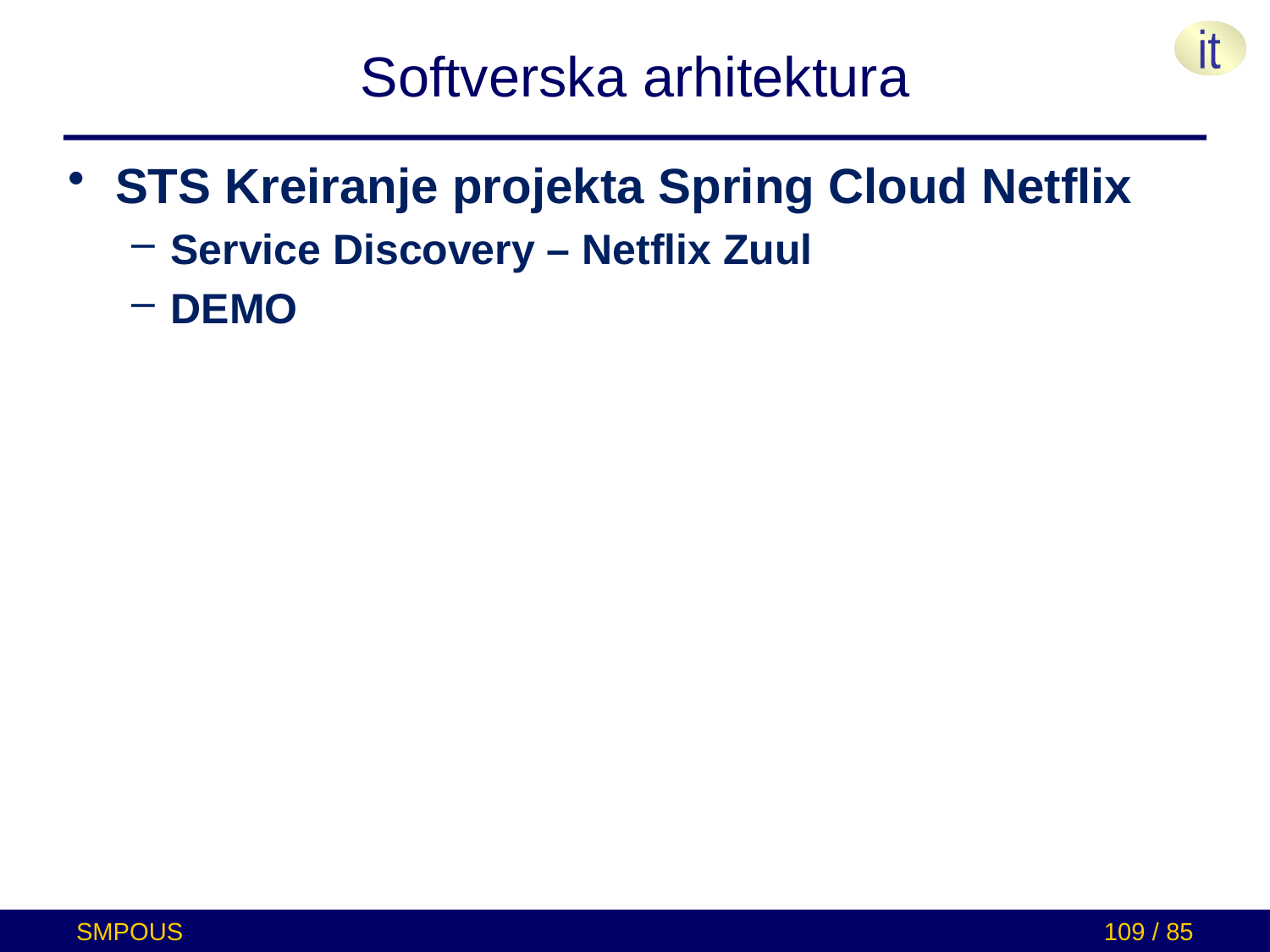

# Softverska arhitektura
STS Kreiranje projekta Spring Cloud Netflix
Service Discovery – Netflix Zuul
DEMO
SMPOUS
109 / 85